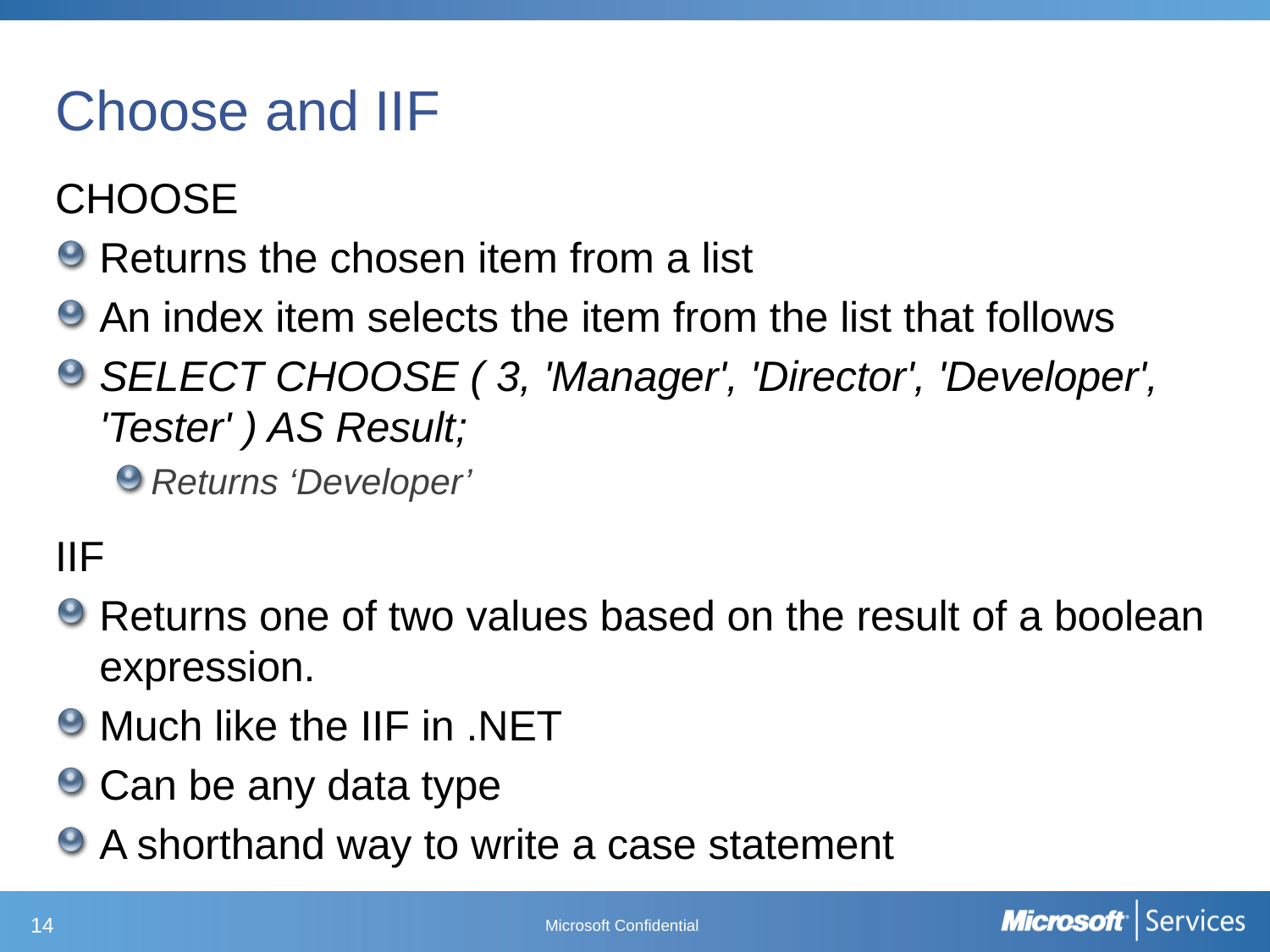

# Choose and IIF
CHOOSE
Returns the chosen item from a list
An index item selects the item from the list that follows
SELECT CHOOSE ( 3, 'Manager', 'Director', 'Developer', 'Tester' ) AS Result;
Returns ‘Developer’

IIF
Returns one of two values based on the result of a boolean expression.
Much like the IIF in .NET
Can be any data type
A shorthand way to write a case statement

Microsoft Confidential
14